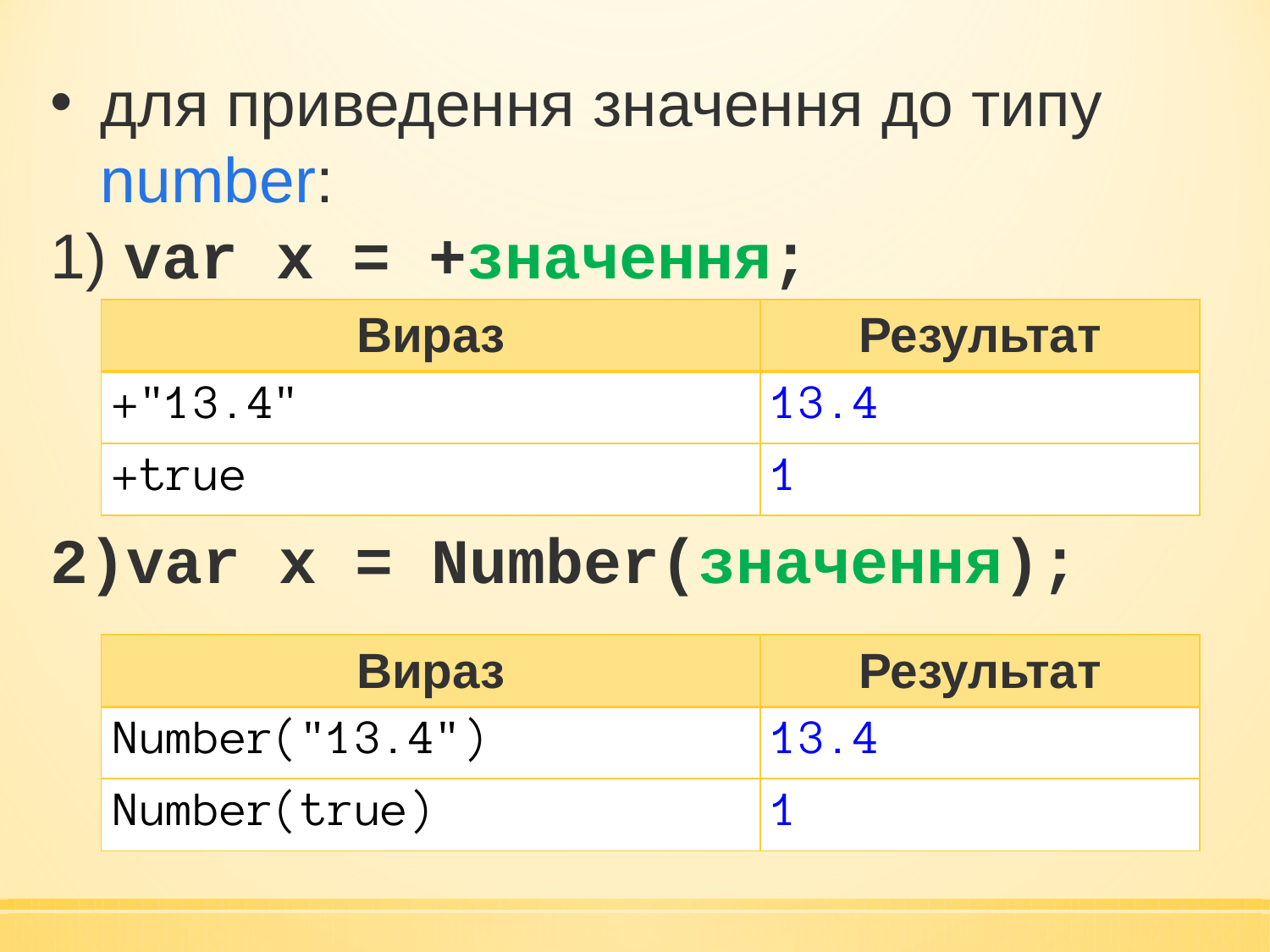

для приведення значення до типу number:
1) var x = +значення;

2)var x = Number(значення);
| Вираз | Результат |
| --- | --- |
| +"13.4" | 13.4 |
| +true | 1 |
| Вираз | Результат |
| --- | --- |
| Number("13.4") | 13.4 |
| Number(true) | 1 |